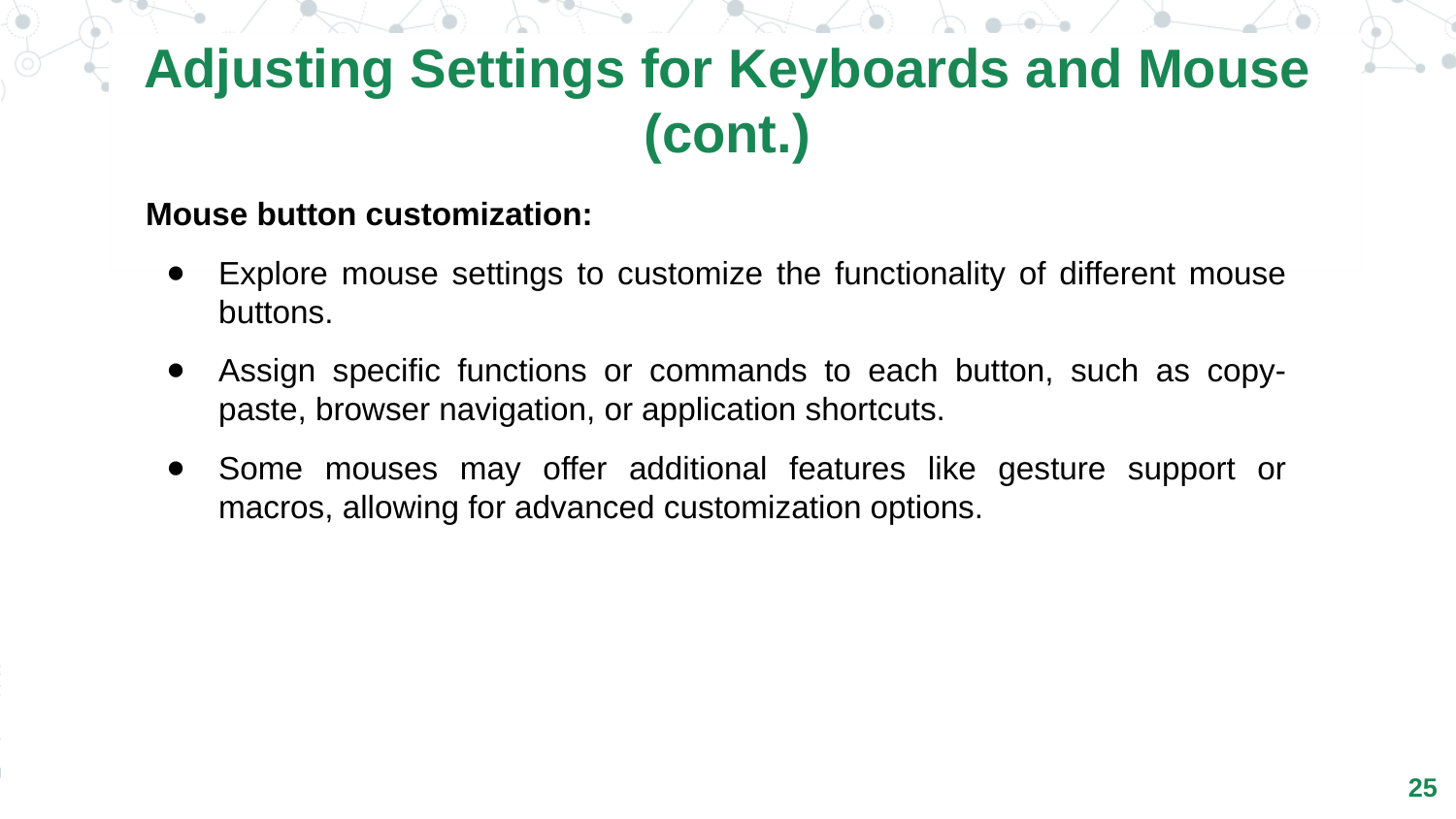

Adjusting Settings for Keyboards and Mouse (cont.)

Mouse button customization:
Explore mouse settings to customize the functionality of different mouse buttons.
Assign specific functions or commands to each button, such as copy-paste, browser navigation, or application shortcuts.
Some mouses may offer additional features like gesture support or macros, allowing for advanced customization options.
25